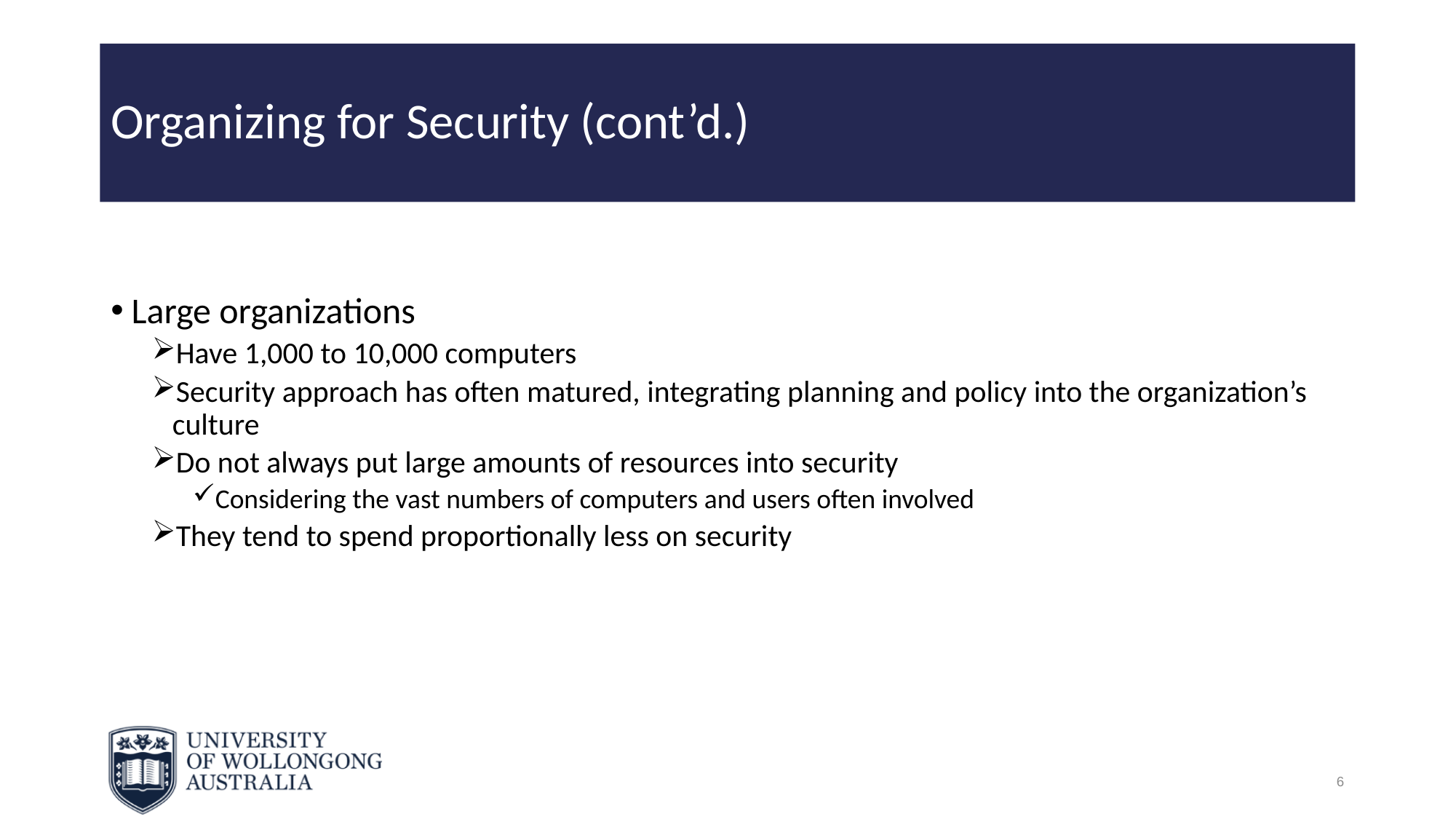

# Organizing for Security (cont’d.)
Large organizations
Have 1,000 to 10,000 computers
Security approach has often matured, integrating planning and policy into the organization’s culture
Do not always put large amounts of resources into security
Considering the vast numbers of computers and users often involved
They tend to spend proportionally less on security

6